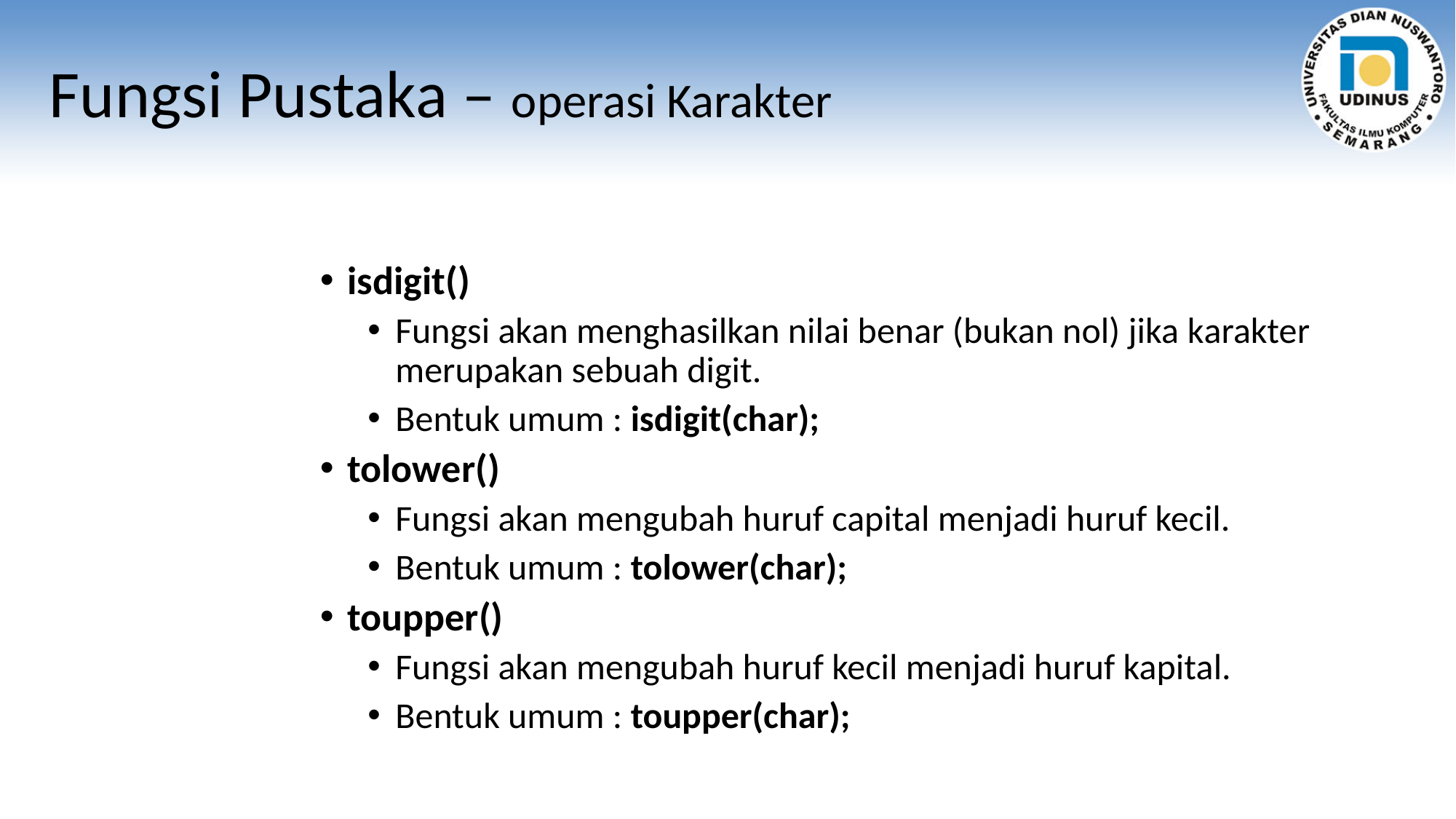

# Fungsi Pustaka – operasi Karakter
isdigit()
Fungsi akan menghasilkan nilai benar (bukan nol) jika karakter merupakan sebuah digit.
Bentuk umum : isdigit(char);
tolower()
Fungsi akan mengubah huruf capital menjadi huruf kecil.
Bentuk umum : tolower(char);
toupper()
Fungsi akan mengubah huruf kecil menjadi huruf kapital.
Bentuk umum : toupper(char);